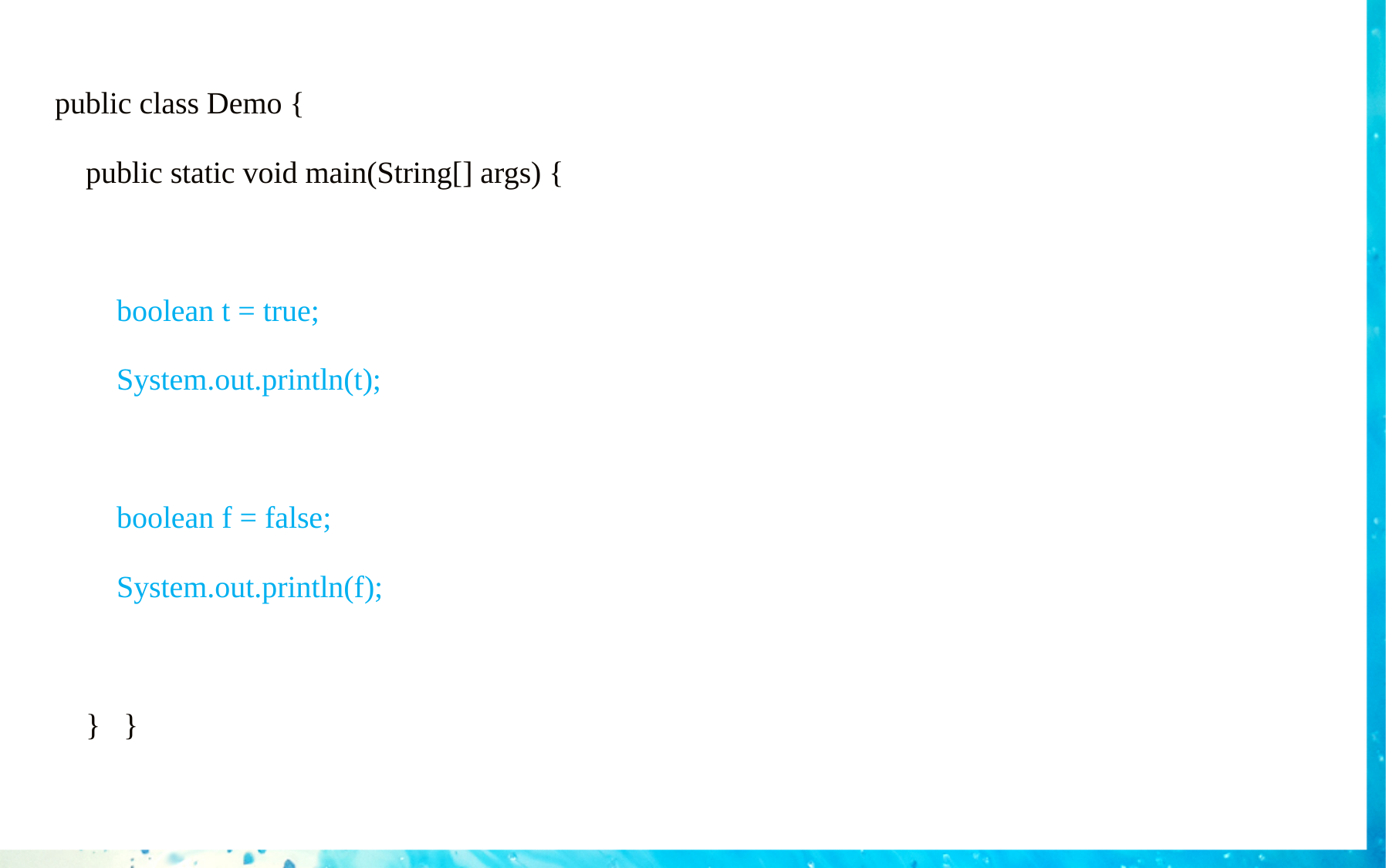

public class Demo {
    public static void main(String[] args) {

        boolean t = true;
        System.out.println(t);

        boolean f = false;
        System.out.println(f);

    }   }